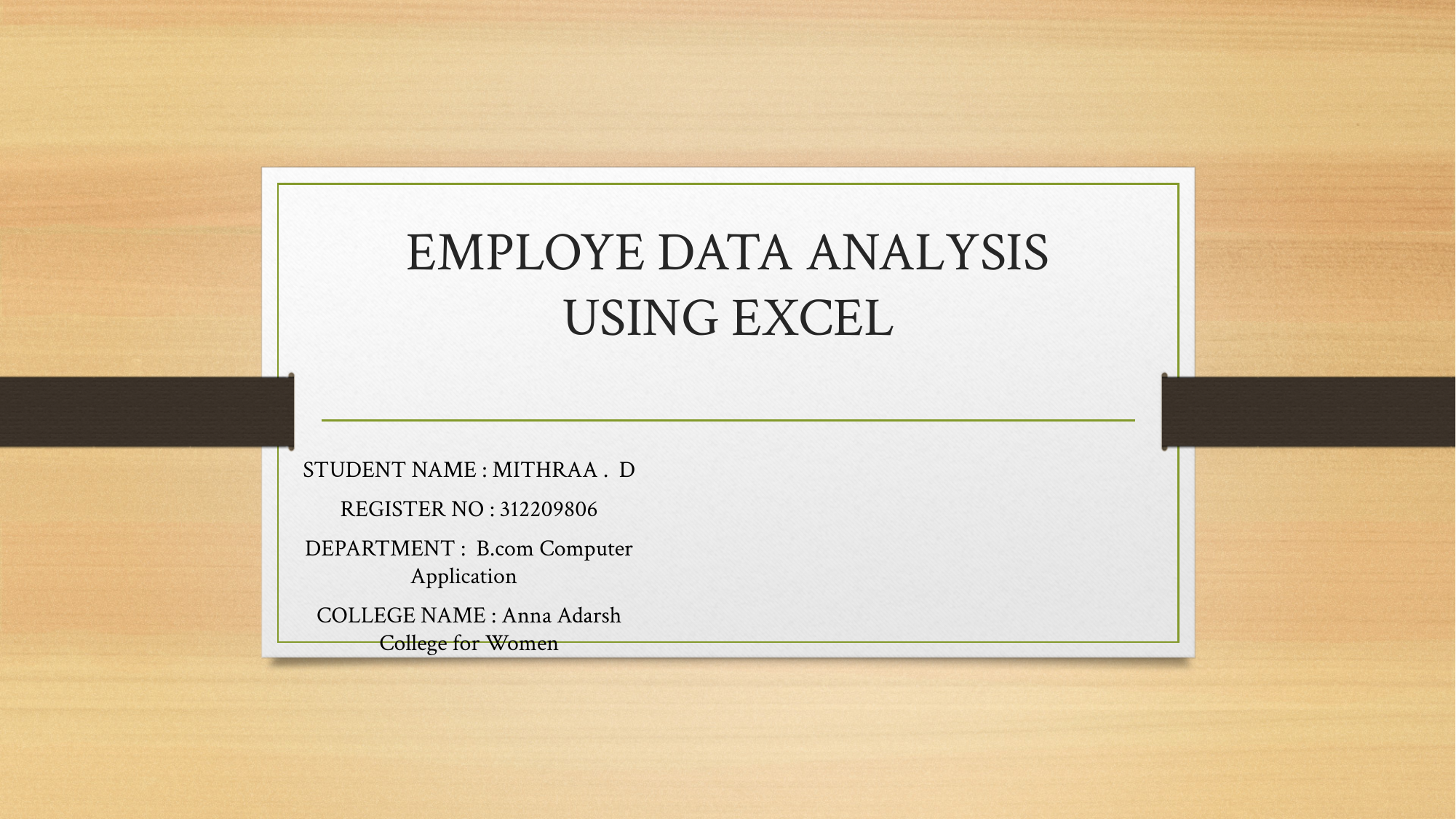

# EMPLOYE DATA ANALYSIS USING EXCEL

STUDENT NAME : MITHRAA .  D
REGISTER NO : 312209806
DEPARTMENT :  B.com Computer Application
COLLEGE NAME : Anna Adarsh College for Women